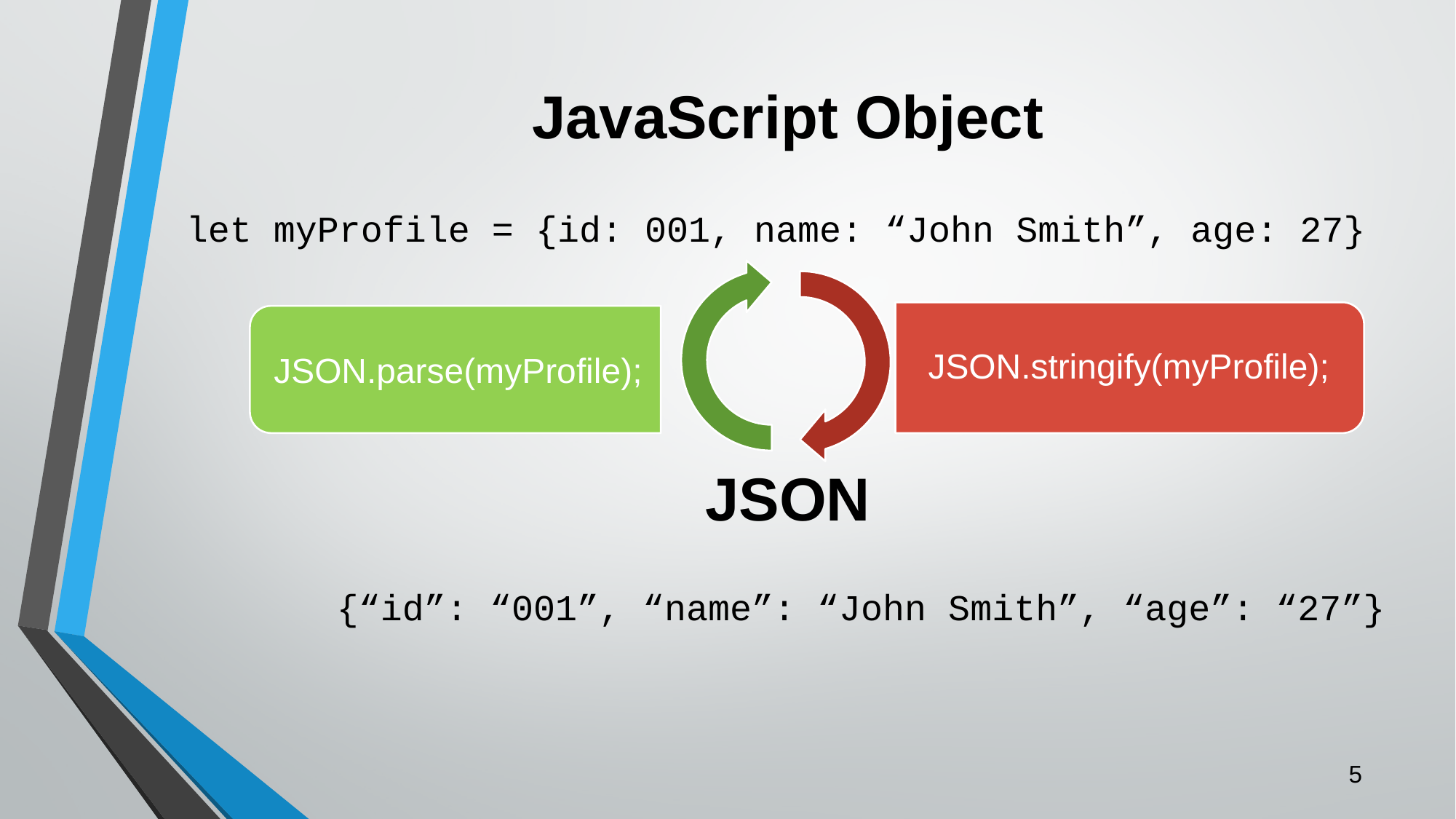

JavaScript Object

 let myProfile = {id: 001, name: “John Smith”, age: 27}

JSON

        {“id”: “001”, “name”: “John Smith”, “age”: “27”}

JSON.parse(myProfile);
JSON.stringify(myProfile);
5